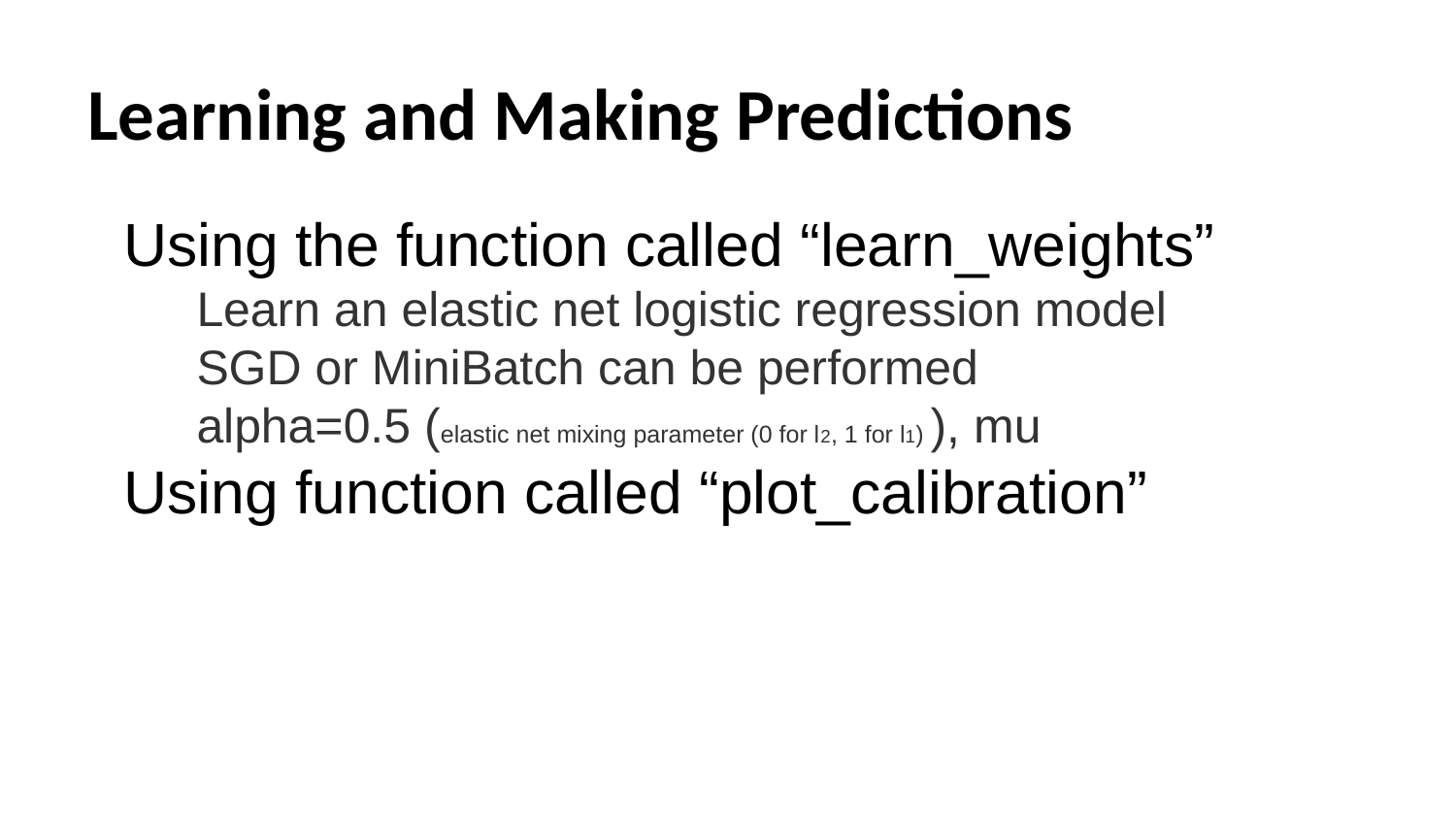

# Learning and Making Predictions
Using the function called “learn_weights”
Learn an elastic net logistic regression model
SGD or MiniBatch can be performed
alpha=0.5 (elastic net mixing parameter (0 for l2, 1 for l1) ), mu
Using function called “plot_calibration”